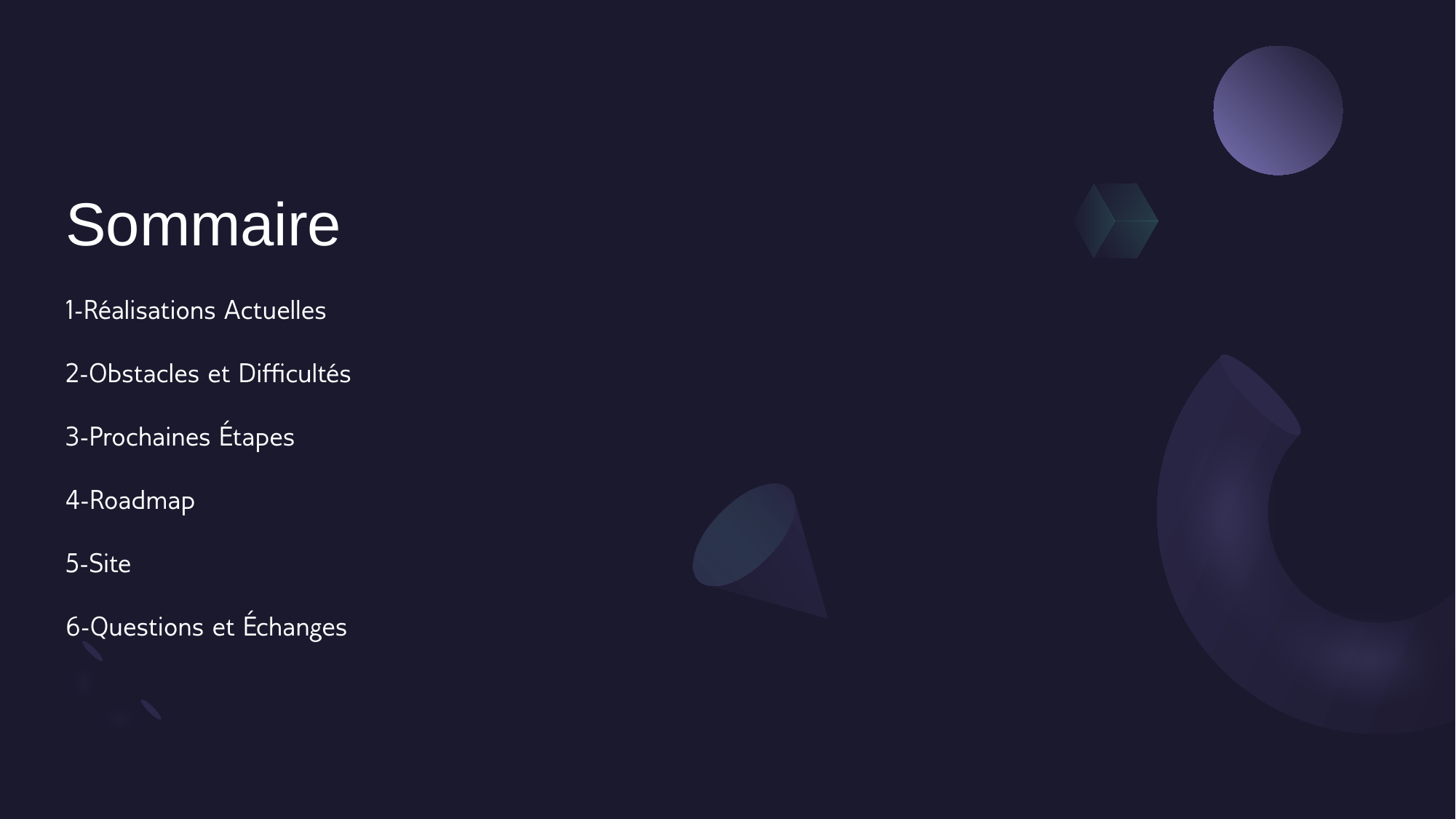

# Sommaire
1-Réalisations Actuelles
2-Obstacles et Difficultés
3-Prochaines Étapes
4-Roadmap
5-Site
6-Questions et Échanges